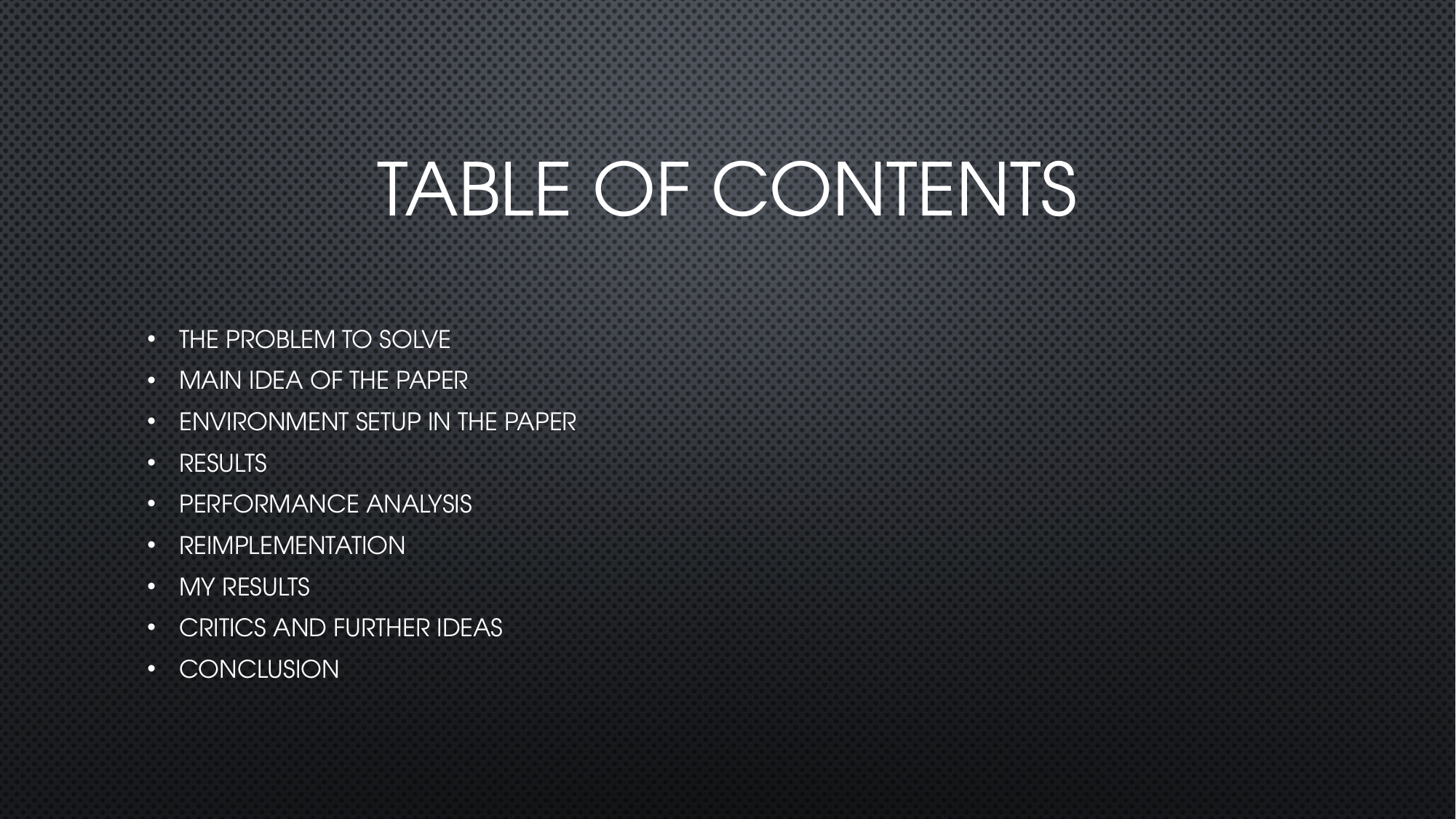

# Table of contents
The problem to solve
Main idea of the paper
environment setup in the paper
Results
Performance analysis
Reimplementation
My results
Critics and further ideas
Conclusion